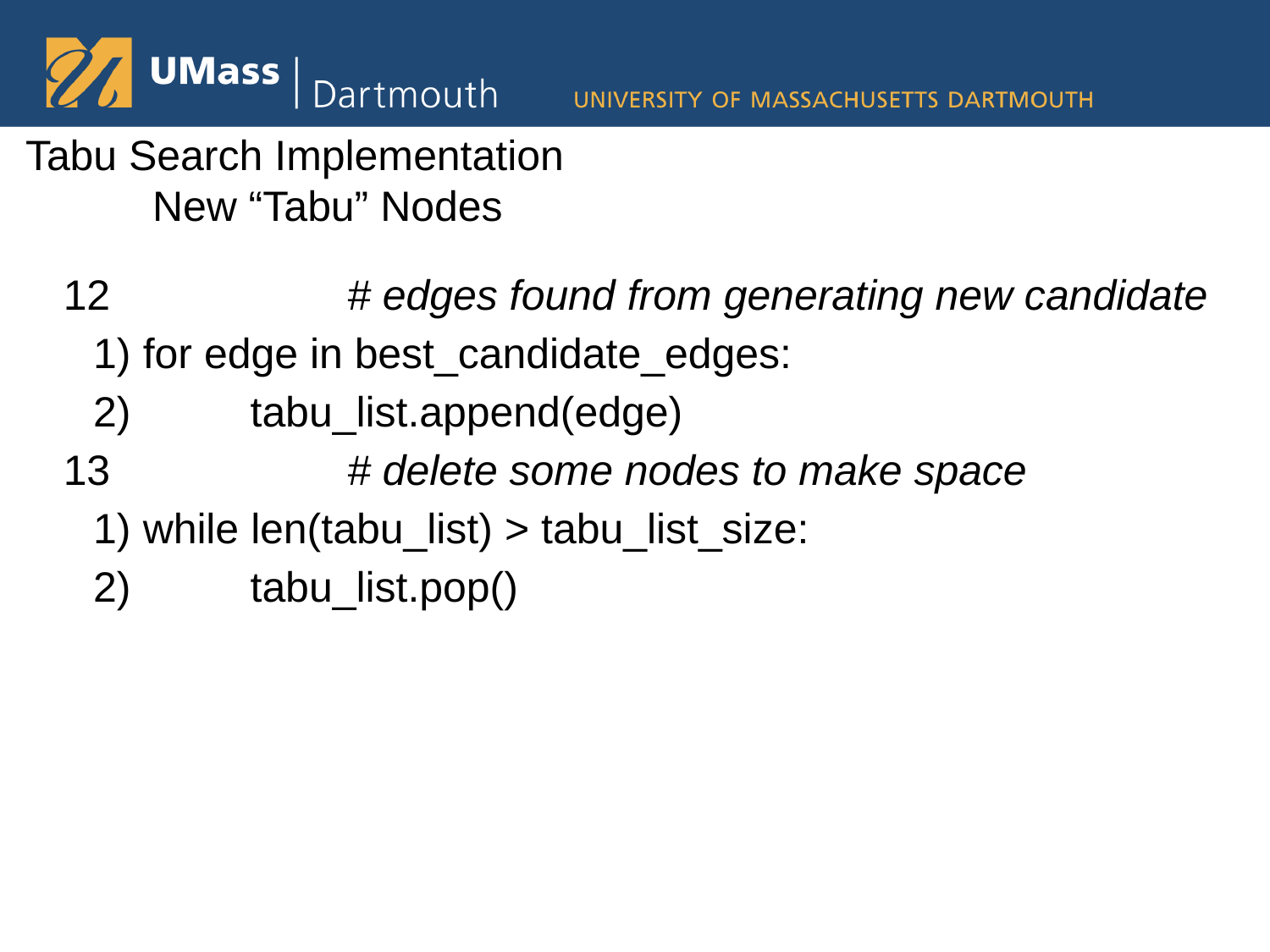

Tabu Search Implementation
	New “Tabu” Nodes
 		# edges found from generating new candidate
 for edge in best_candidate_edges:
 	tabu_list.append(edge)
 		# delete some nodes to make space
 while len(tabu_list) > tabu_list_size:
 	tabu_list.pop()